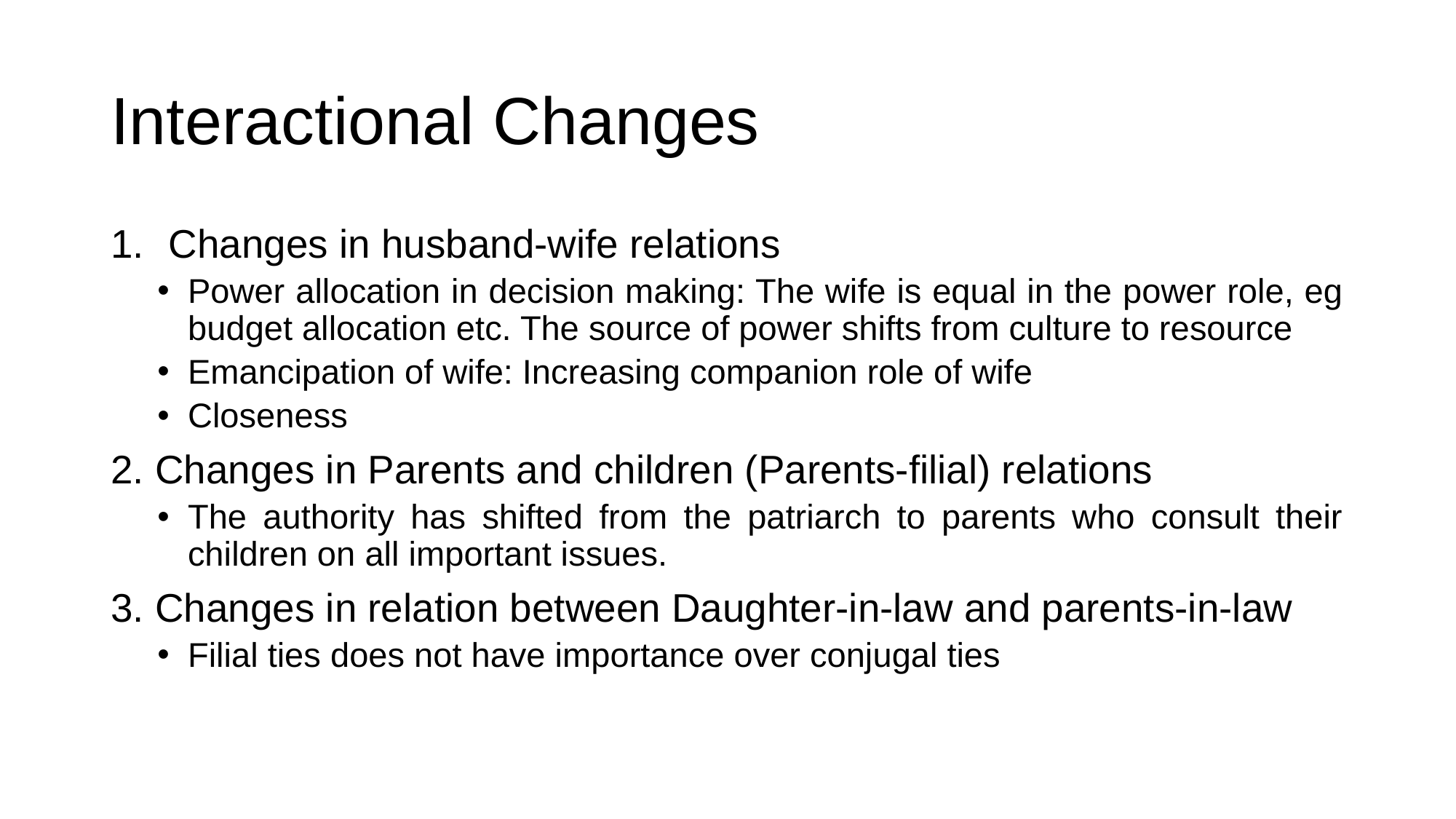

# Interactional Changes
Changes in husband-wife relations
Power allocation in decision making: The wife is equal in the power role, eg budget allocation etc. The source of power shifts from culture to resource
Emancipation of wife: Increasing companion role of wife
Closeness
2. Changes in Parents and children (Parents-filial) relations
The authority has shifted from the patriarch to parents who consult their children on all important issues.
3. Changes in relation between Daughter-in-law and parents-in-law
Filial ties does not have importance over conjugal ties